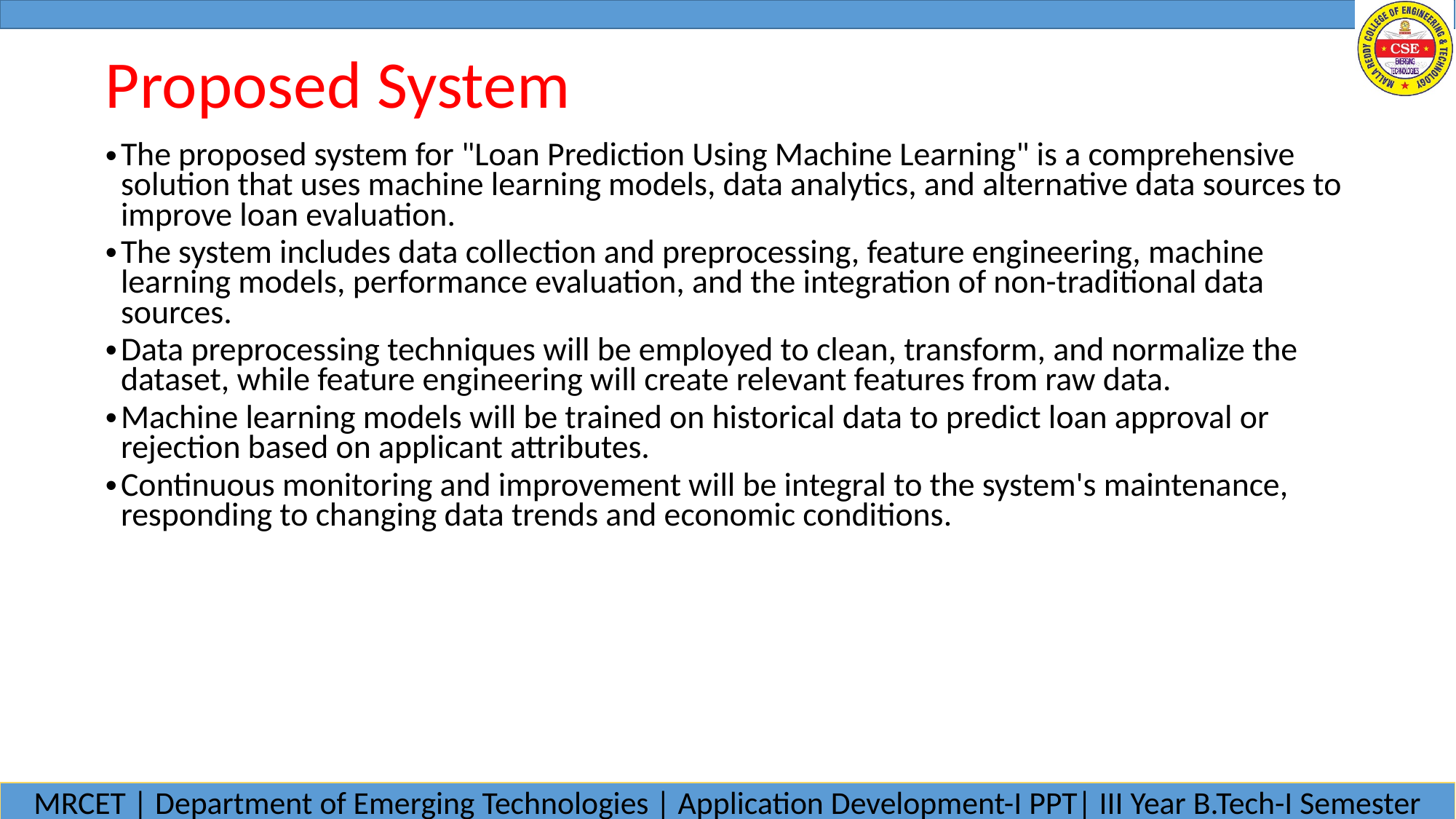

Proposed System
The proposed system for "Loan Prediction Using Machine Learning" is a comprehensive solution that uses machine learning models, data analytics, and alternative data sources to improve loan evaluation.
The system includes data collection and preprocessing, feature engineering, machine learning models, performance evaluation, and the integration of non-traditional data sources.
Data preprocessing techniques will be employed to clean, transform, and normalize the dataset, while feature engineering will create relevant features from raw data.
Machine learning models will be trained on historical data to predict loan approval or rejection based on applicant attributes.
Continuous monitoring and improvement will be integral to the system's maintenance, responding to changing data trends and economic conditions.
4